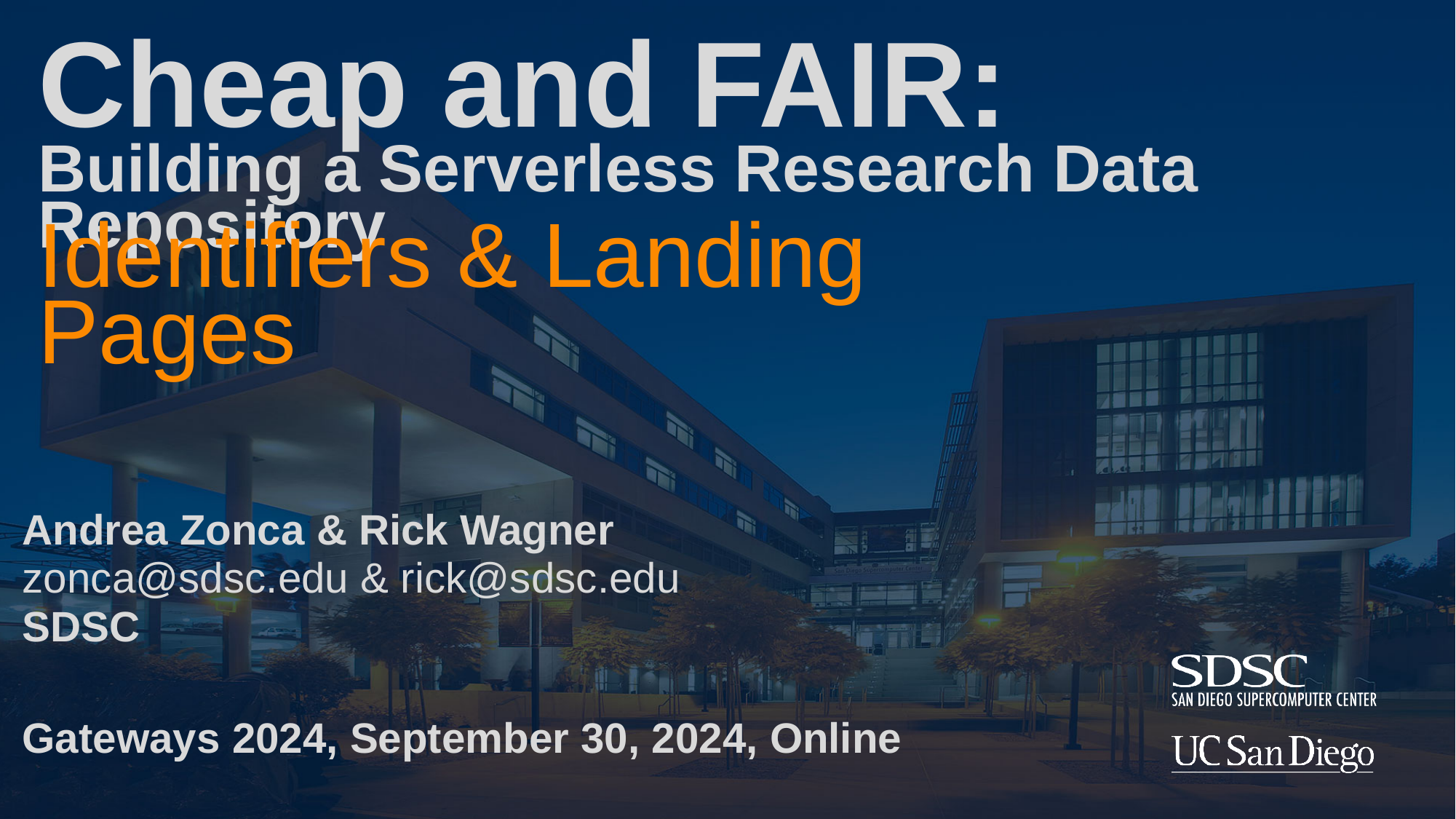

# Cheap and FAIR: Building a Serverless Research Data Repository
Identifiers & Landing Pages
Andrea Zonca & Rick Wagner
zonca@sdsc.edu & rick@sdsc.edu
SDSC
Gateways 2024, September 30, 2024, Online